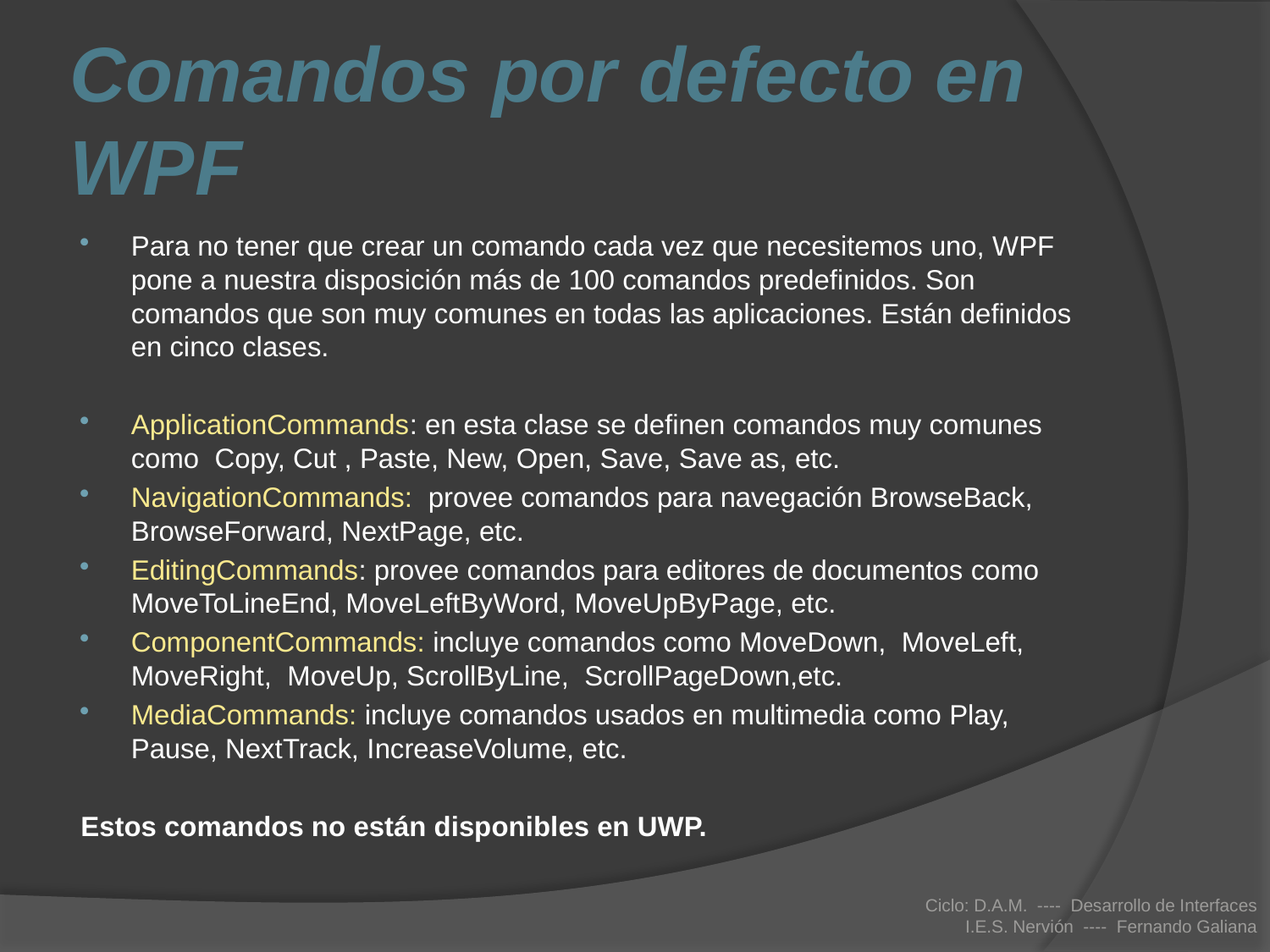

# Comandos por defecto en WPF
Para no tener que crear un comando cada vez que necesitemos uno, WPF pone a nuestra disposición más de 100 comandos predefinidos. Son comandos que son muy comunes en todas las aplicaciones. Están definidos en cinco clases.

ApplicationCommands: en esta clase se definen comandos muy comunes como  Copy, Cut , Paste, New, Open, Save, Save as, etc.
NavigationCommands:  provee comandos para navegación BrowseBack, BrowseForward, NextPage, etc.
EditingCommands: provee comandos para editores de documentos como MoveToLineEnd, MoveLeftByWord, MoveUpByPage, etc.
ComponentCommands: incluye comandos como MoveDown,  MoveLeft,  MoveRight,  MoveUp, ScrollByLine,  ScrollPageDown,etc.
MediaCommands: incluye comandos usados en multimedia como Play, Pause, NextTrack, IncreaseVolume, etc.

Estos comandos no están disponibles en UWP.
Ciclo: D.A.M.  ----  Desarrollo de Interfaces
I.E.S. Nervión  ----  Fernando Galiana